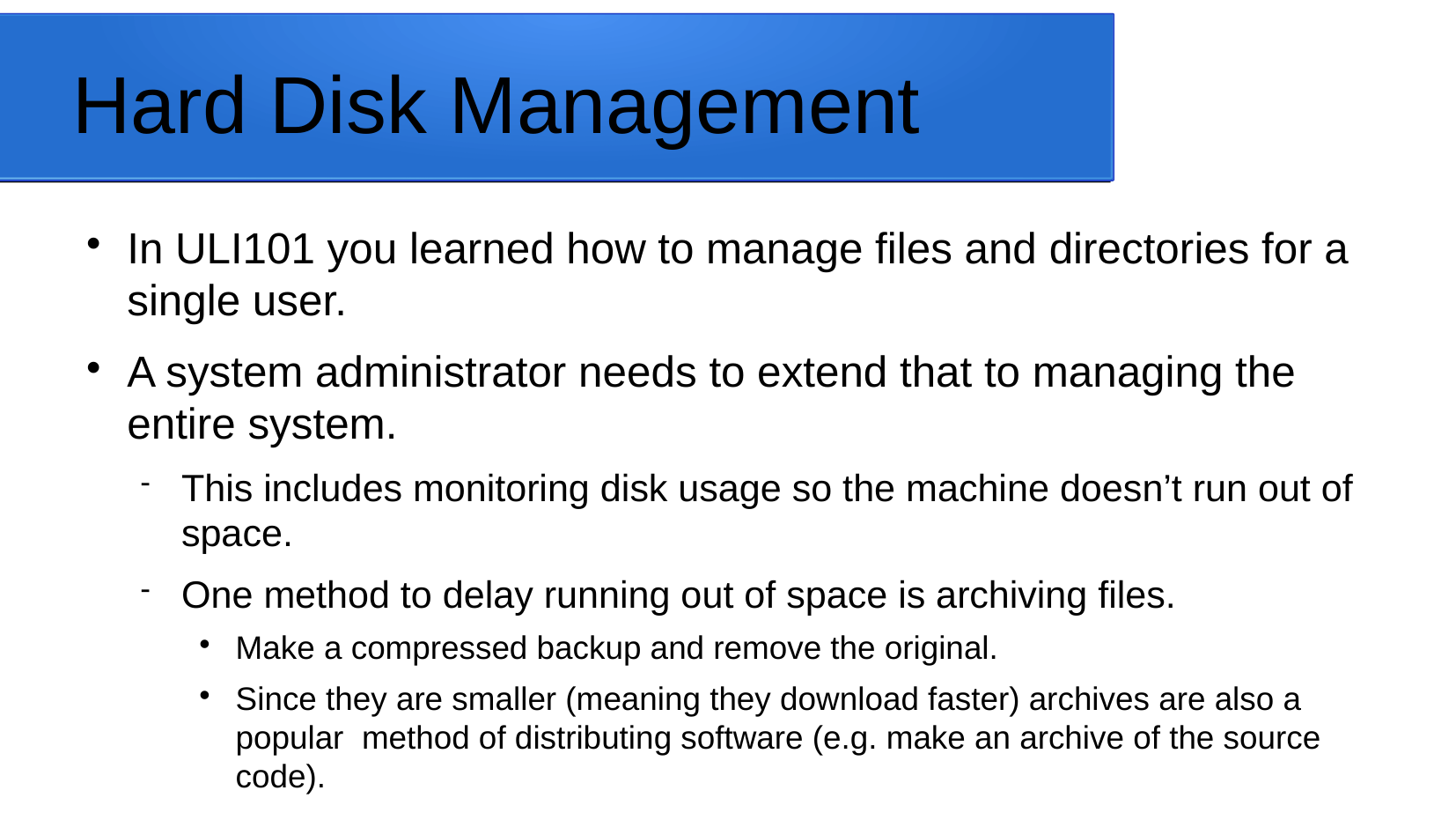

Hard Disk Management
In ULI101 you learned how to manage files and directories for a single user.
A system administrator needs to extend that to managing the entire system.
This includes monitoring disk usage so the machine doesn’t run out of space.
One method to delay running out of space is archiving files.
Make a compressed backup and remove the original.
Since they are smaller (meaning they download faster) archives are also a popular  method of distributing software (e.g. make an archive of the source code).